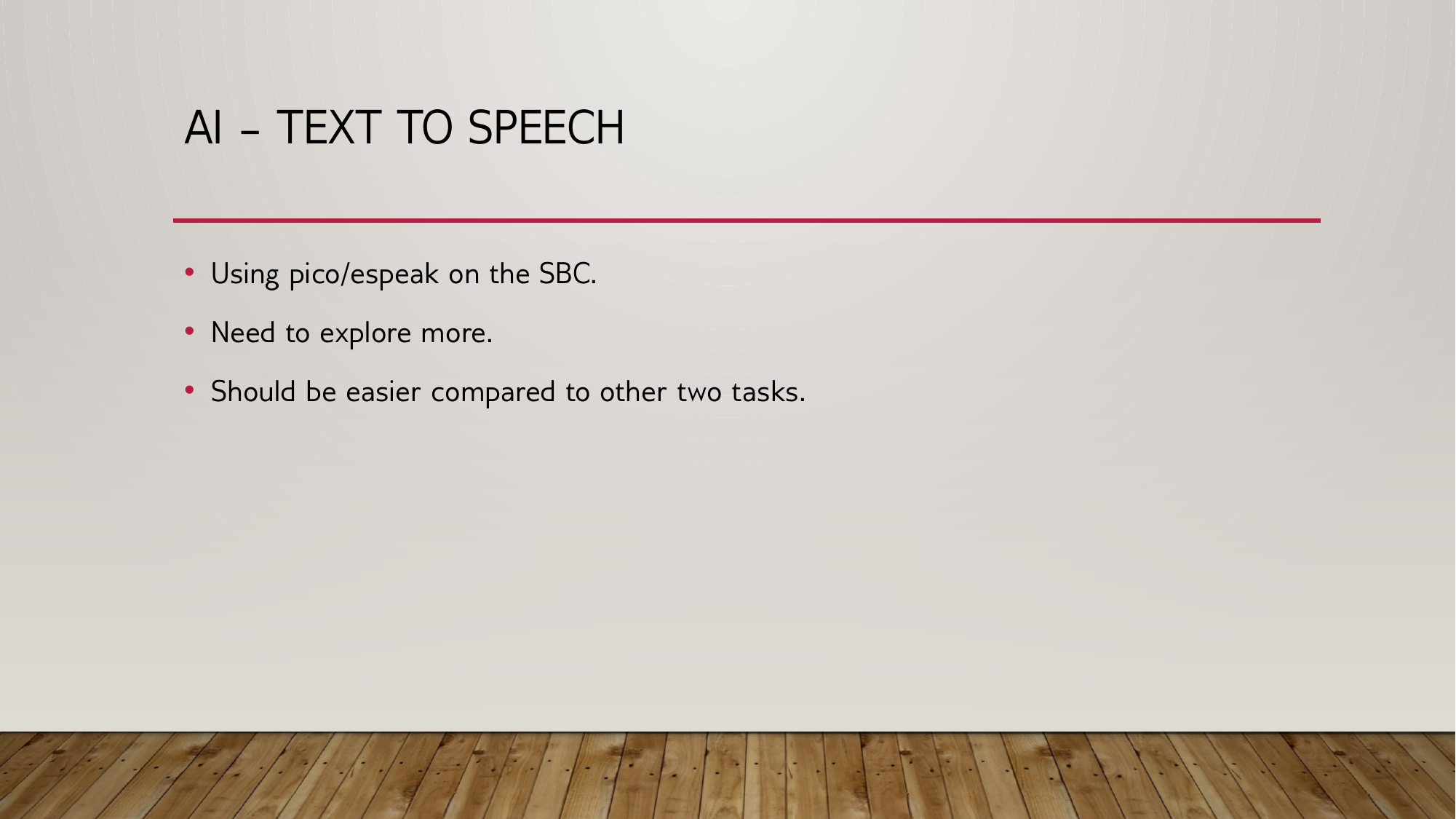

# AI – Text to Speech
Using pico/espeak on the SBC.
Need to explore more.
Should be easier compared to other two tasks.